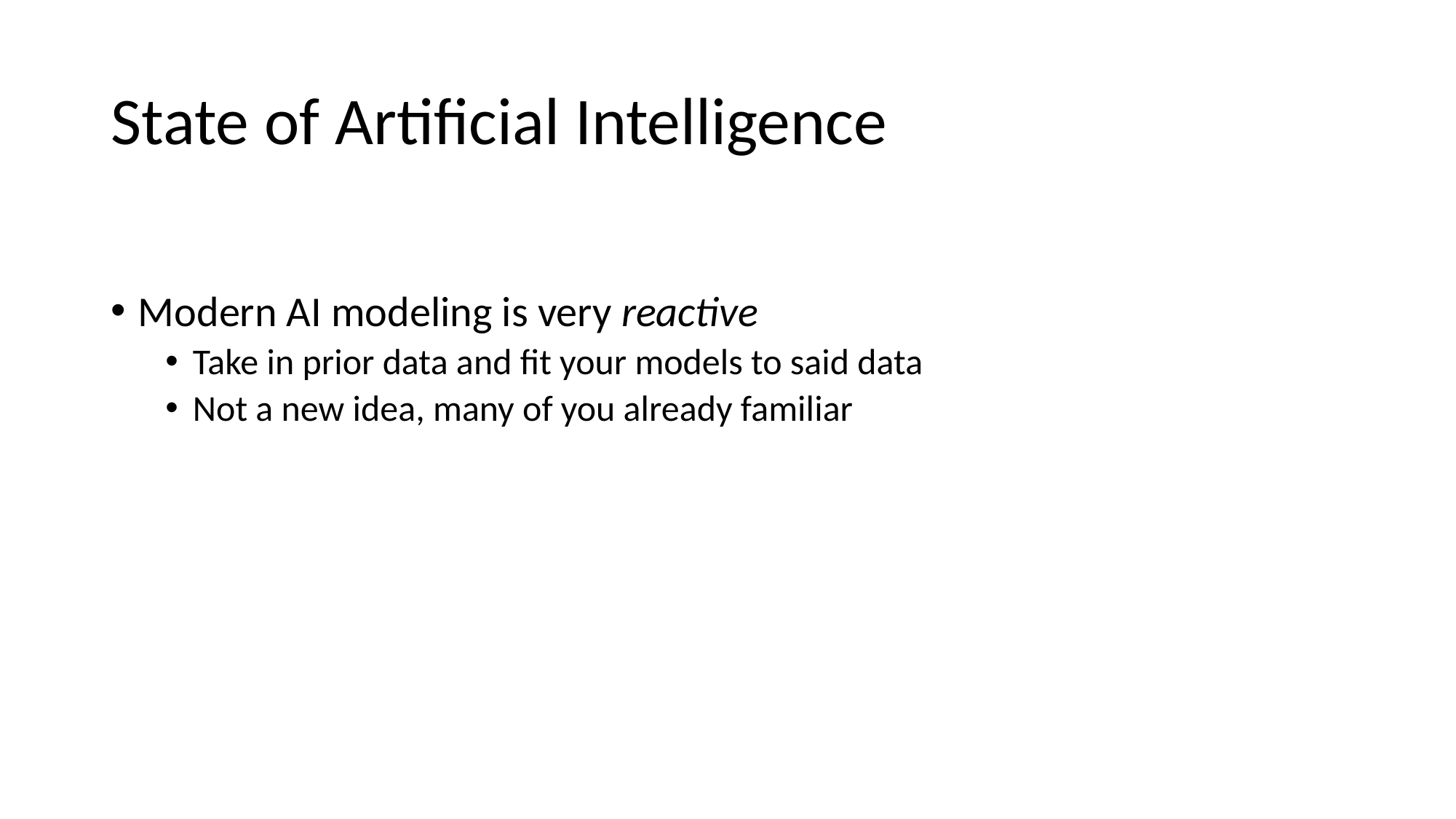

# State of Artificial Intelligence

Modern AI modeling is very reactive
Take in prior data and fit your models to said data
Not a new idea, many of you already familiar